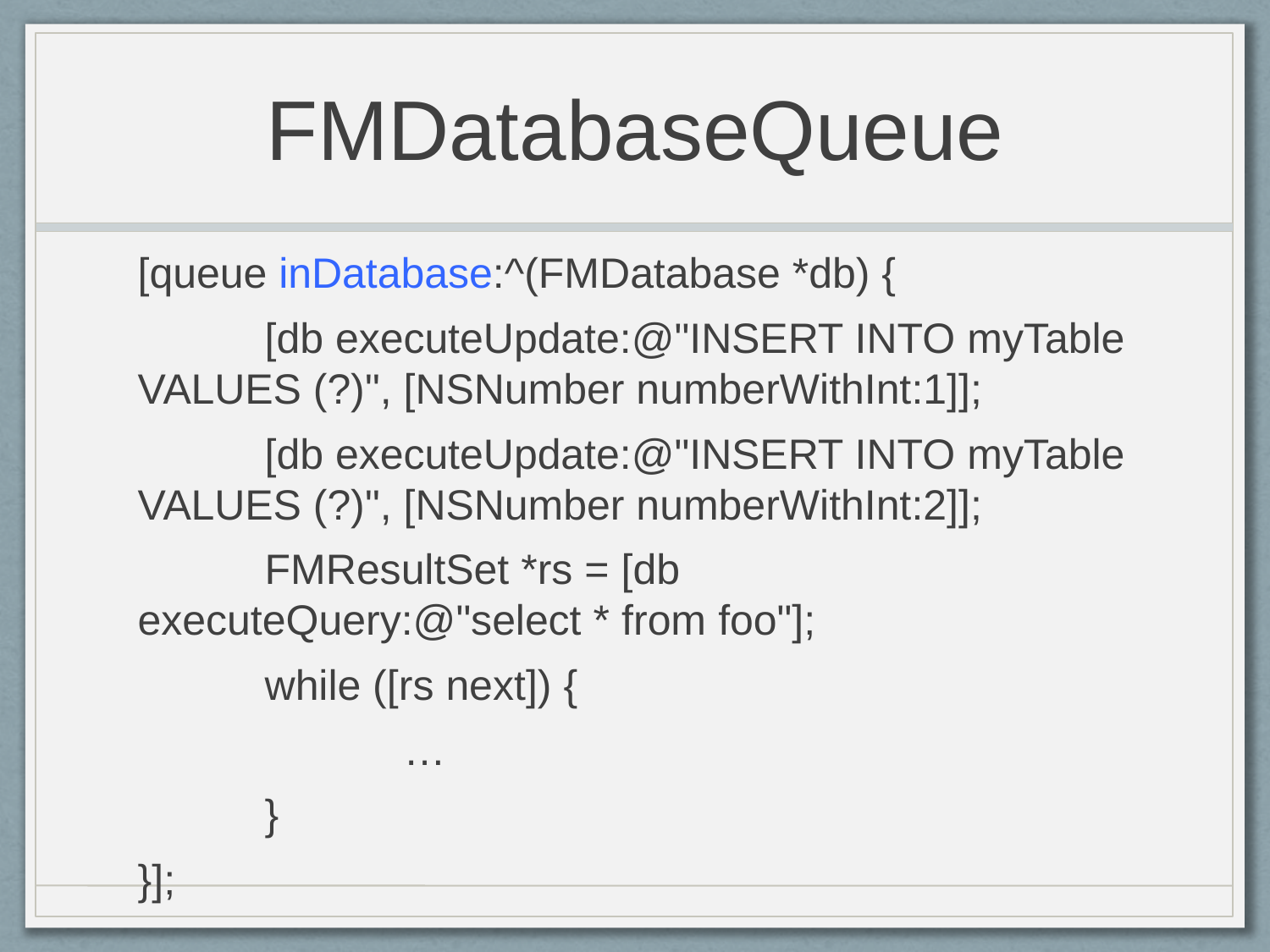

# FMDatabaseQueue
[queue inDatabase:^(FMDatabase *db) {
	[db executeUpdate:@"INSERT INTO myTable VALUES (?)", [NSNumber numberWithInt:1]];
	[db executeUpdate:@"INSERT INTO myTable VALUES (?)", [NSNumber numberWithInt:2]];
	FMResultSet *rs = [db executeQuery:@"select * from foo"];
	while ([rs next]) {
       		 …
    	}
}];